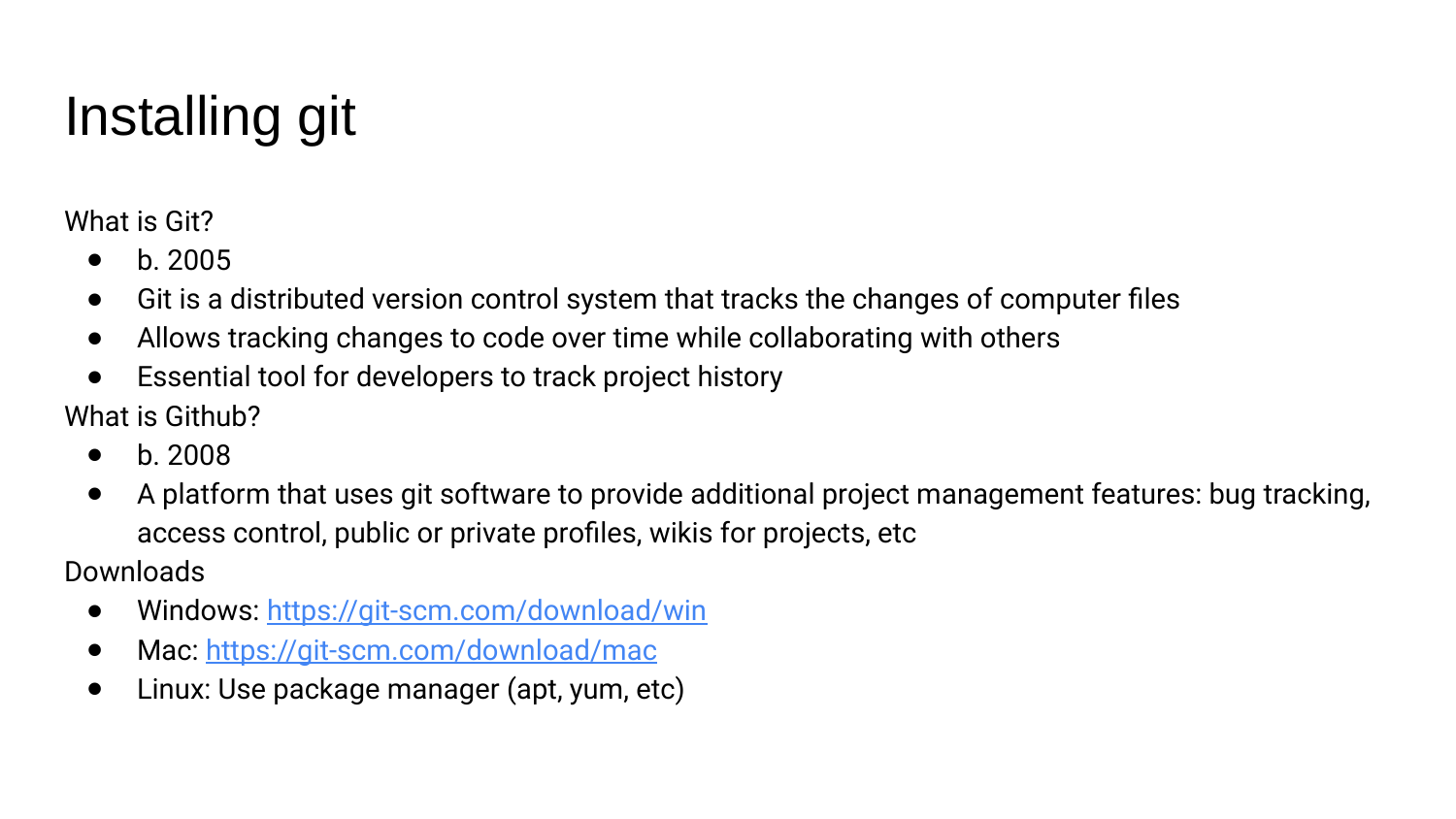

# Installing git
What is Git?
b. 2005
Git is a distributed version control system that tracks the changes of computer files
Allows tracking changes to code over time while collaborating with others
Essential tool for developers to track project history
What is Github?
b. 2008
A platform that uses git software to provide additional project management features: bug tracking, access control, public or private profiles, wikis for projects, etc
Downloads
Windows: https://git-scm.com/download/win
Mac: https://git-scm.com/download/mac
Linux: Use package manager (apt, yum, etc)